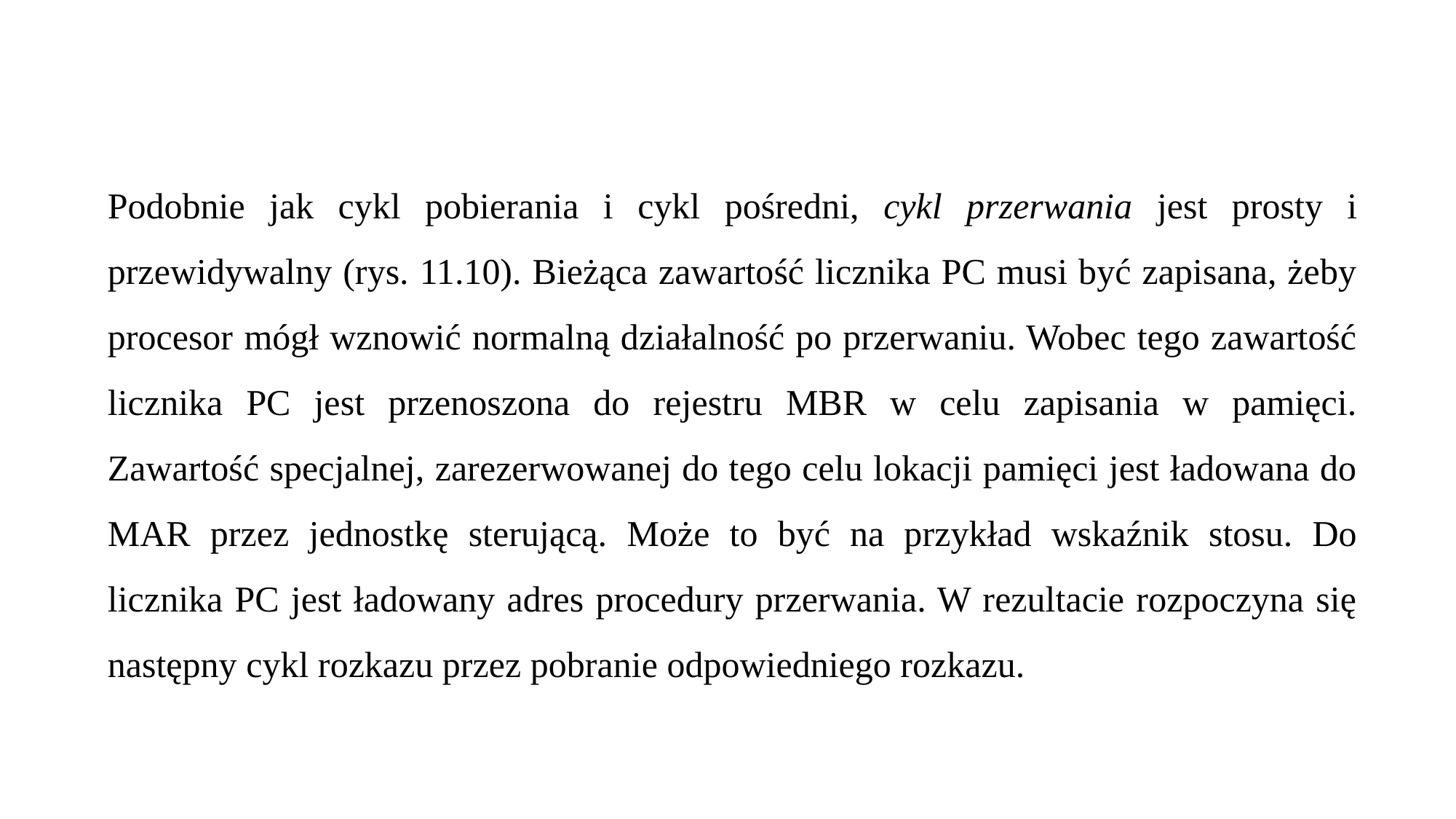

Podobnie jak cykl pobierania i cykl pośredni, cykl przerwania jest prosty i przewidywalny (rys. 11.10). Bieżąca zawartość licznika PC musi być zapisana, żeby procesor mógł wznowić normalną działalność po przerwaniu. Wobec tego zawartość licznika PC jest przenoszona do rejestru MBR w celu zapisania w pamięci. Zawartość specjalnej, zarezerwowanej do tego celu lokacji pamięci jest ładowana do MAR przez jednostkę sterującą. Może to być na przykład wskaźnik stosu. Do licznika PC jest ładowany adres procedury przerwania. W rezultacie rozpoczyna się następny cykl rozkazu przez pobranie odpowiedniego rozkazu.